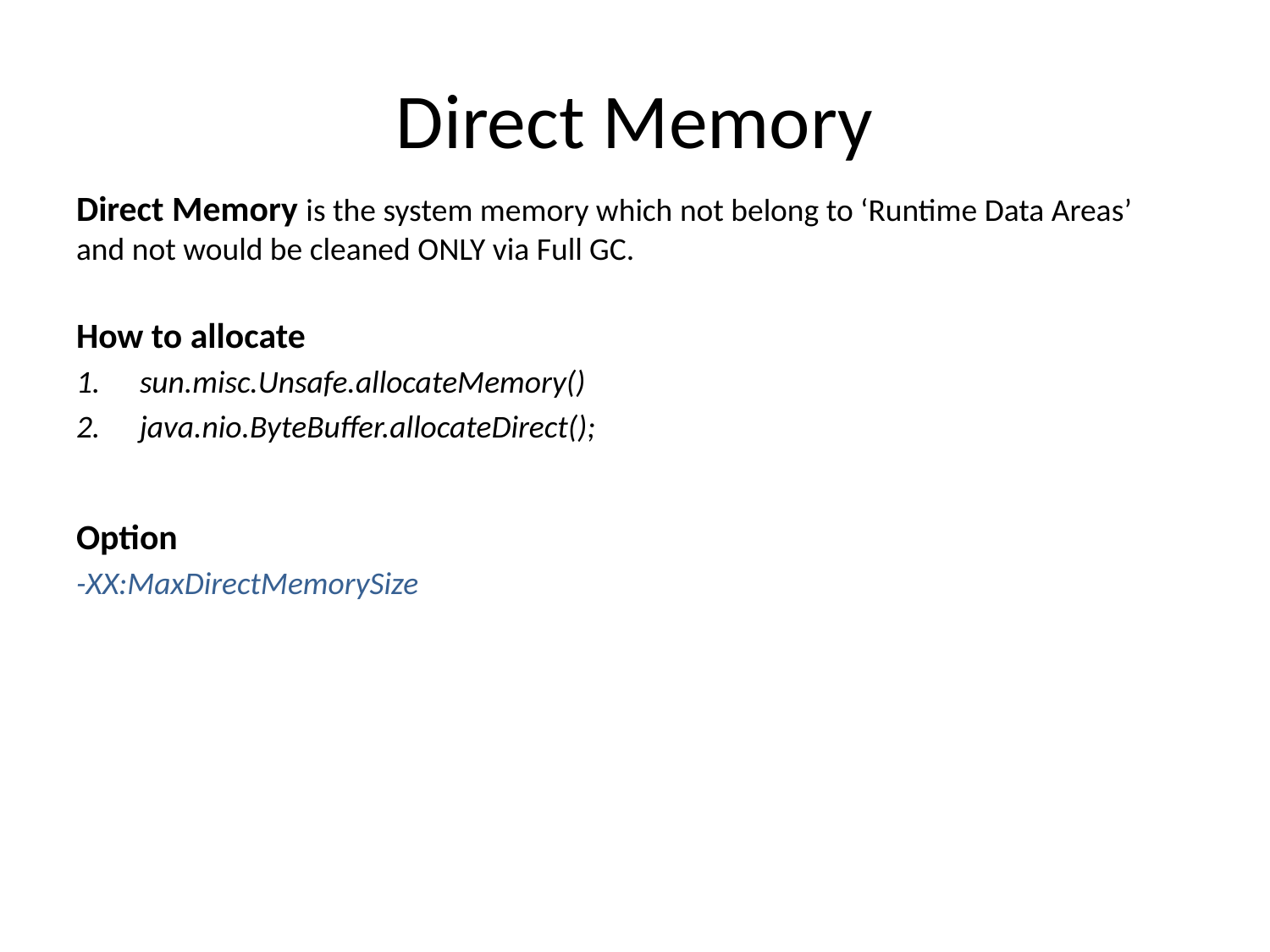

# Direct Memory
Direct Memory is the system memory which not belong to ‘Runtime Data Areas’ and not would be cleaned ONLY via Full GC.
How to allocate
sun.misc.Unsafe.allocateMemory()
java.nio.ByteBuffer.allocateDirect();
Option
-XX:MaxDirectMemorySize